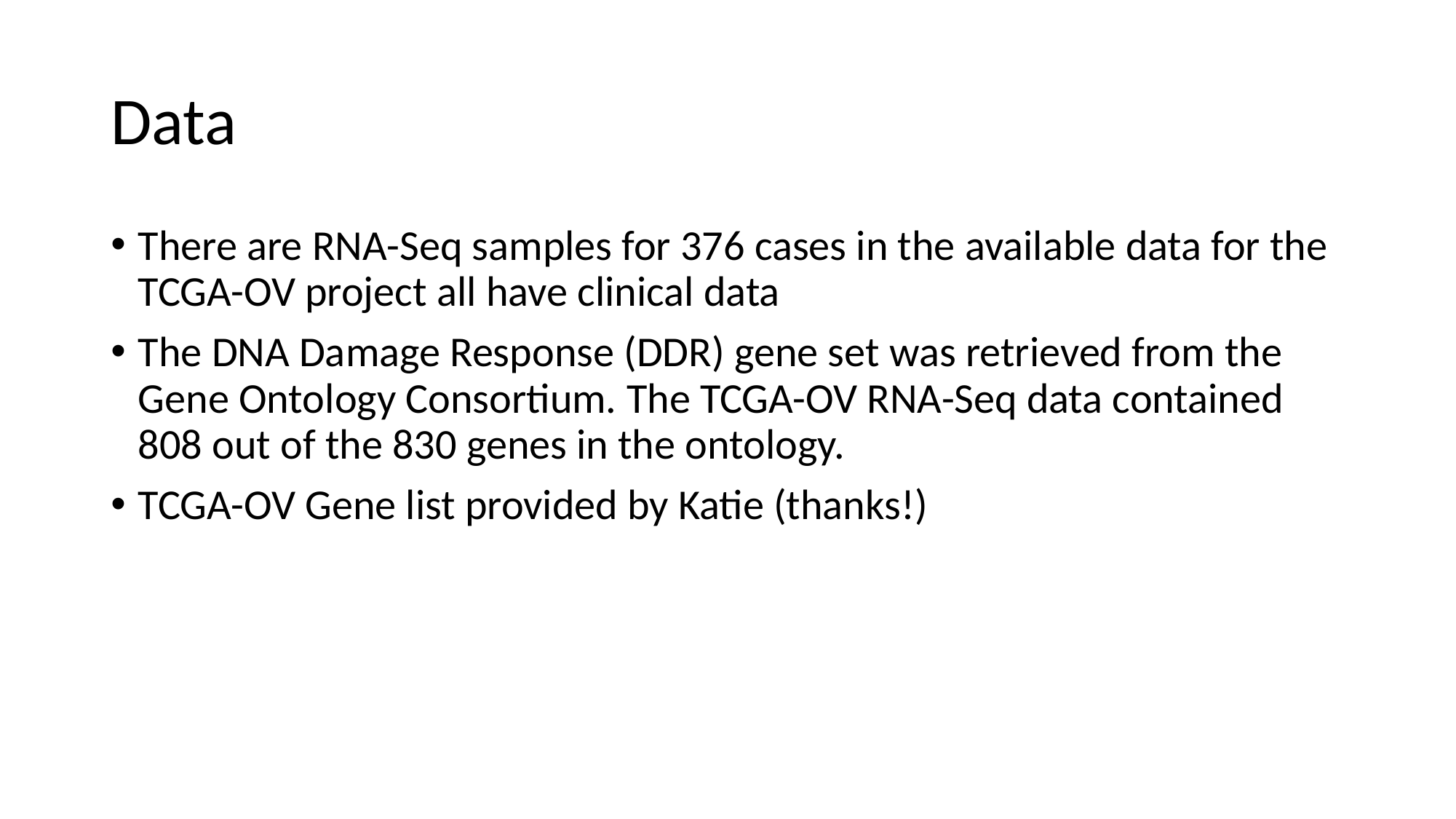

# Data
There are RNA-Seq samples for 376 cases in the available data for the TCGA-OV project all have clinical data
The DNA Damage Response (DDR) gene set was retrieved from the Gene Ontology Consortium. The TCGA-OV RNA-Seq data contained 808 out of the 830 genes in the ontology.
TCGA-OV Gene list provided by Katie (thanks!)